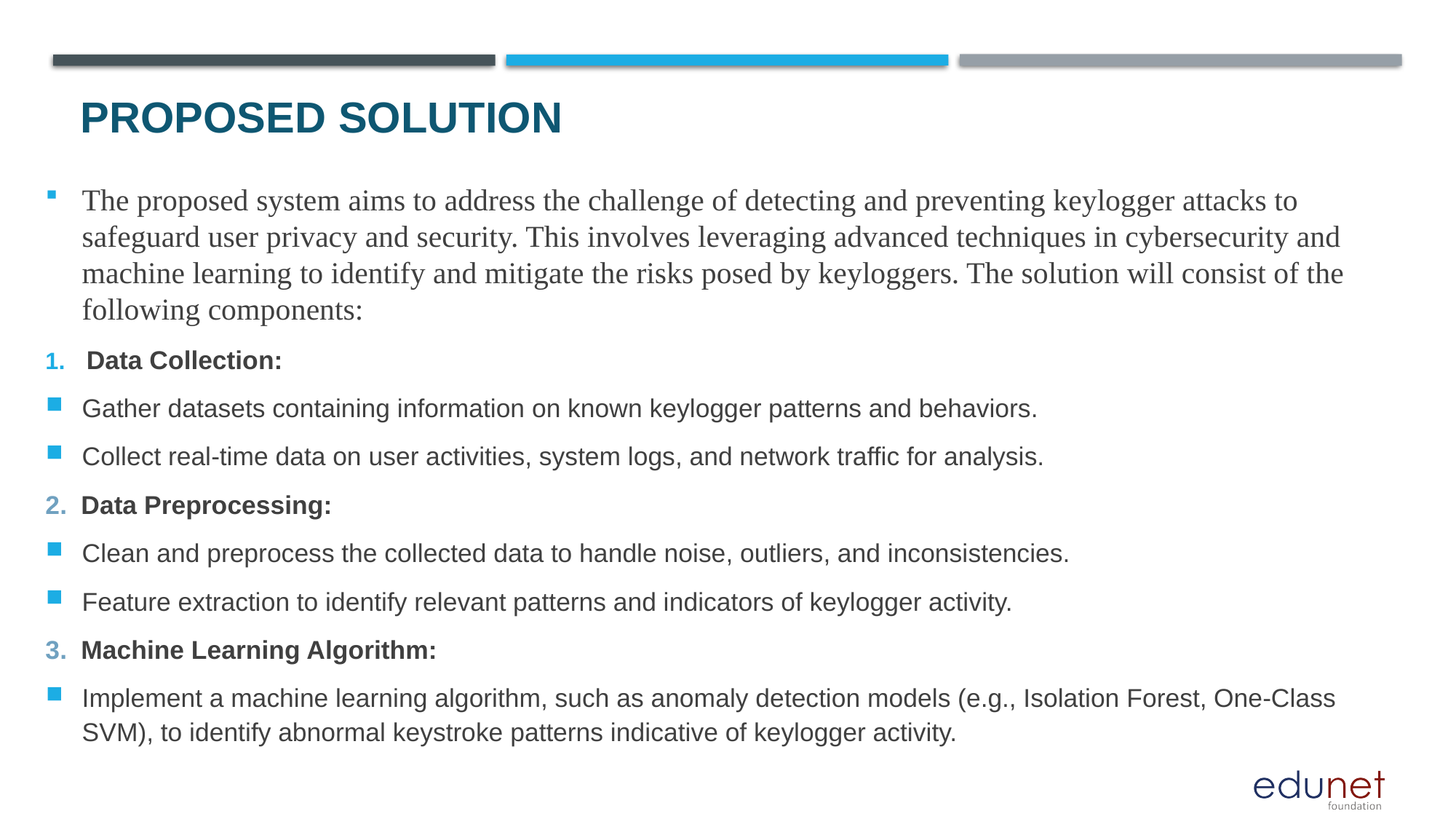

# Proposed Solution
The proposed system aims to address the challenge of detecting and preventing keylogger attacks to safeguard user privacy and security. This involves leveraging advanced techniques in cybersecurity and machine learning to identify and mitigate the risks posed by keyloggers. The solution will consist of the following components:
Data Collection:
Gather datasets containing information on known keylogger patterns and behaviors.
Collect real-time data on user activities, system logs, and network traffic for analysis.
2.  Data Preprocessing:
Clean and preprocess the collected data to handle noise, outliers, and inconsistencies.
Feature extraction to identify relevant patterns and indicators of keylogger activity.
3.  Machine Learning Algorithm:
Implement a machine learning algorithm, such as anomaly detection models (e.g., Isolation Forest, One-Class SVM), to identify abnormal keystroke patterns indicative of keylogger activity.